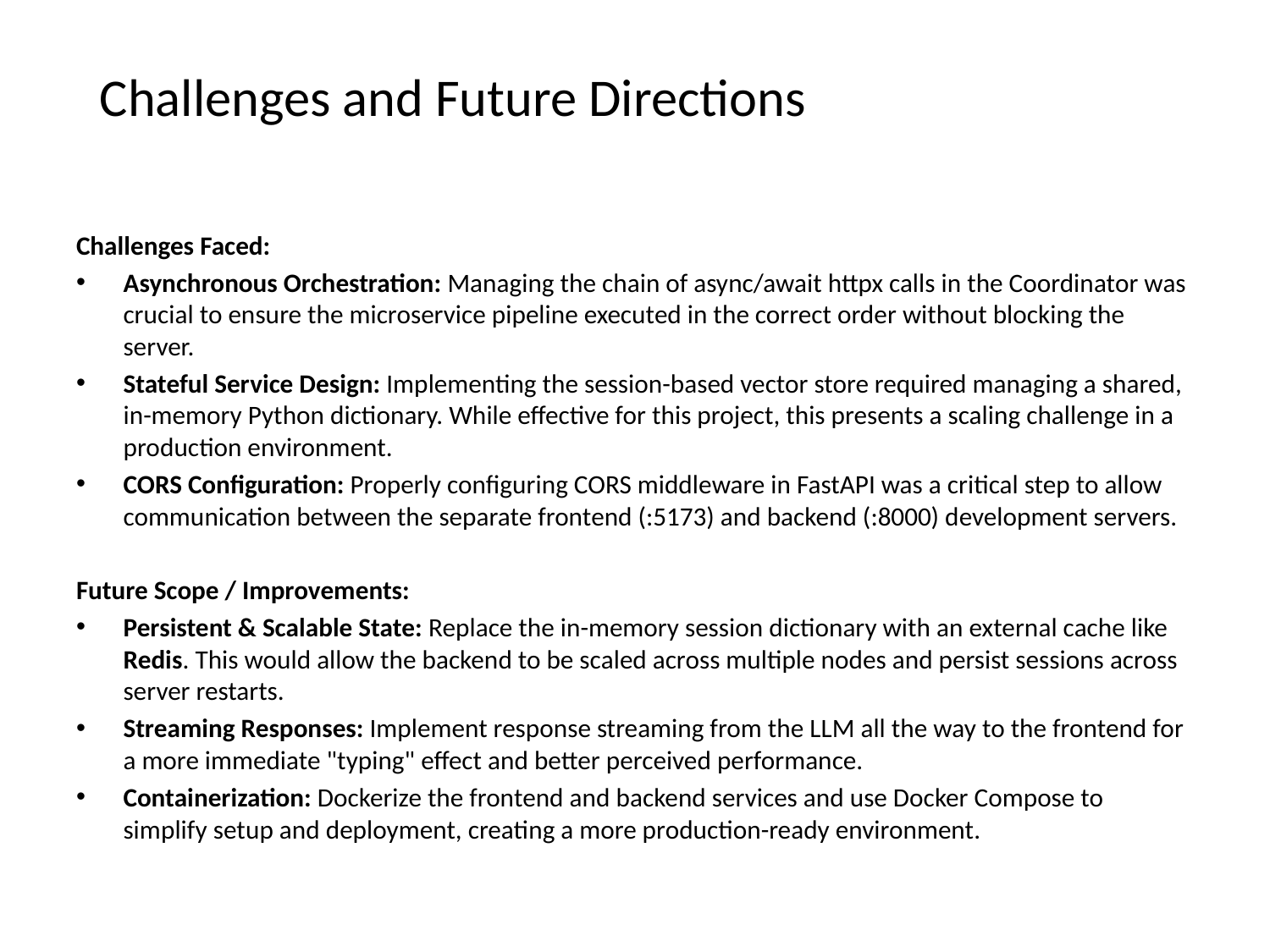

# Challenges and Future Directions
Challenges Faced:
Asynchronous Orchestration: Managing the chain of async/await httpx calls in the Coordinator was crucial to ensure the microservice pipeline executed in the correct order without blocking the server.
Stateful Service Design: Implementing the session-based vector store required managing a shared, in-memory Python dictionary. While effective for this project, this presents a scaling challenge in a production environment.
CORS Configuration: Properly configuring CORS middleware in FastAPI was a critical step to allow communication between the separate frontend (:5173) and backend (:8000) development servers.

Future Scope / Improvements:
Persistent & Scalable State: Replace the in-memory session dictionary with an external cache like Redis. This would allow the backend to be scaled across multiple nodes and persist sessions across server restarts.
Streaming Responses: Implement response streaming from the LLM all the way to the frontend for a more immediate "typing" effect and better perceived performance.
Containerization: Dockerize the frontend and backend services and use Docker Compose to simplify setup and deployment, creating a more production-ready environment.